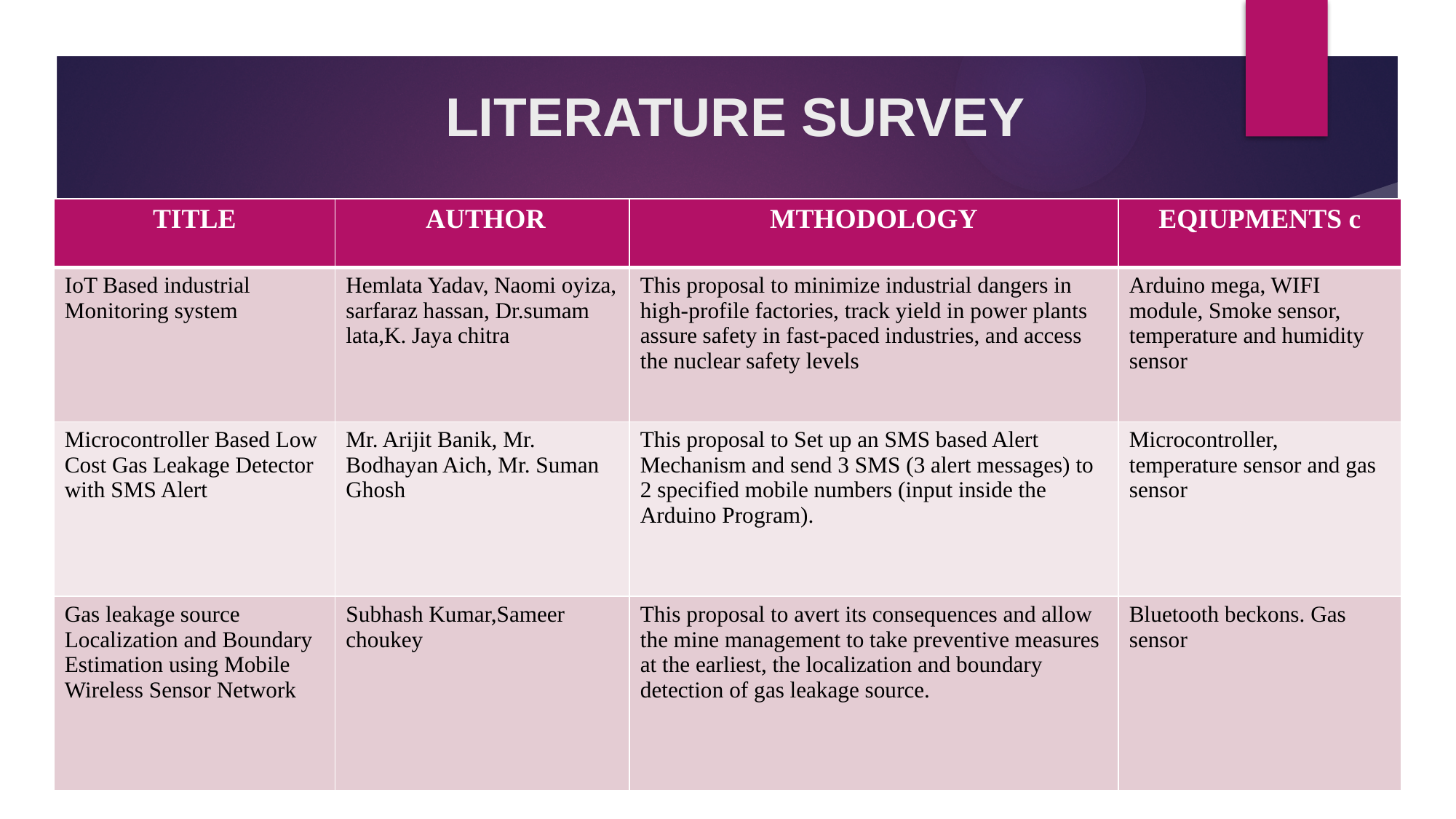

# LITERATURE SURVEY
| TITLE | AUTHOR | MTHODOLOGY | EQIUPMENTS c |
| --- | --- | --- | --- |
| IoT Based industrial Monitoring system | Hemlata Yadav, Naomi oyiza, sarfaraz hassan, Dr.sumam lata,K. Jaya chitra | This proposal to minimize industrial dangers in high-profile factories, track yield in power plants assure safety in fast-paced industries, and access the nuclear safety levels | Arduino mega, WIFI module, Smoke sensor, temperature and humidity sensor |
| Microcontroller Based Low Cost Gas Leakage Detector with SMS Alert | Mr. Arijit Banik, Mr. Bodhayan Aich, Mr. Suman Ghosh | This proposal to Set up an SMS based Alert Mechanism and send 3 SMS (3 alert messages) to 2 specified mobile numbers (input inside the Arduino Program). | Microcontroller, temperature sensor and gas sensor |
| Gas leakage source Localization and Boundary Estimation using Mobile Wireless Sensor Network | Subhash Kumar,Sameer choukey | This proposal to avert its consequences and allow the mine management to take preventive measures at the earliest, the localization and boundary detection of gas leakage source. | Bluetooth beckons. Gas sensor |